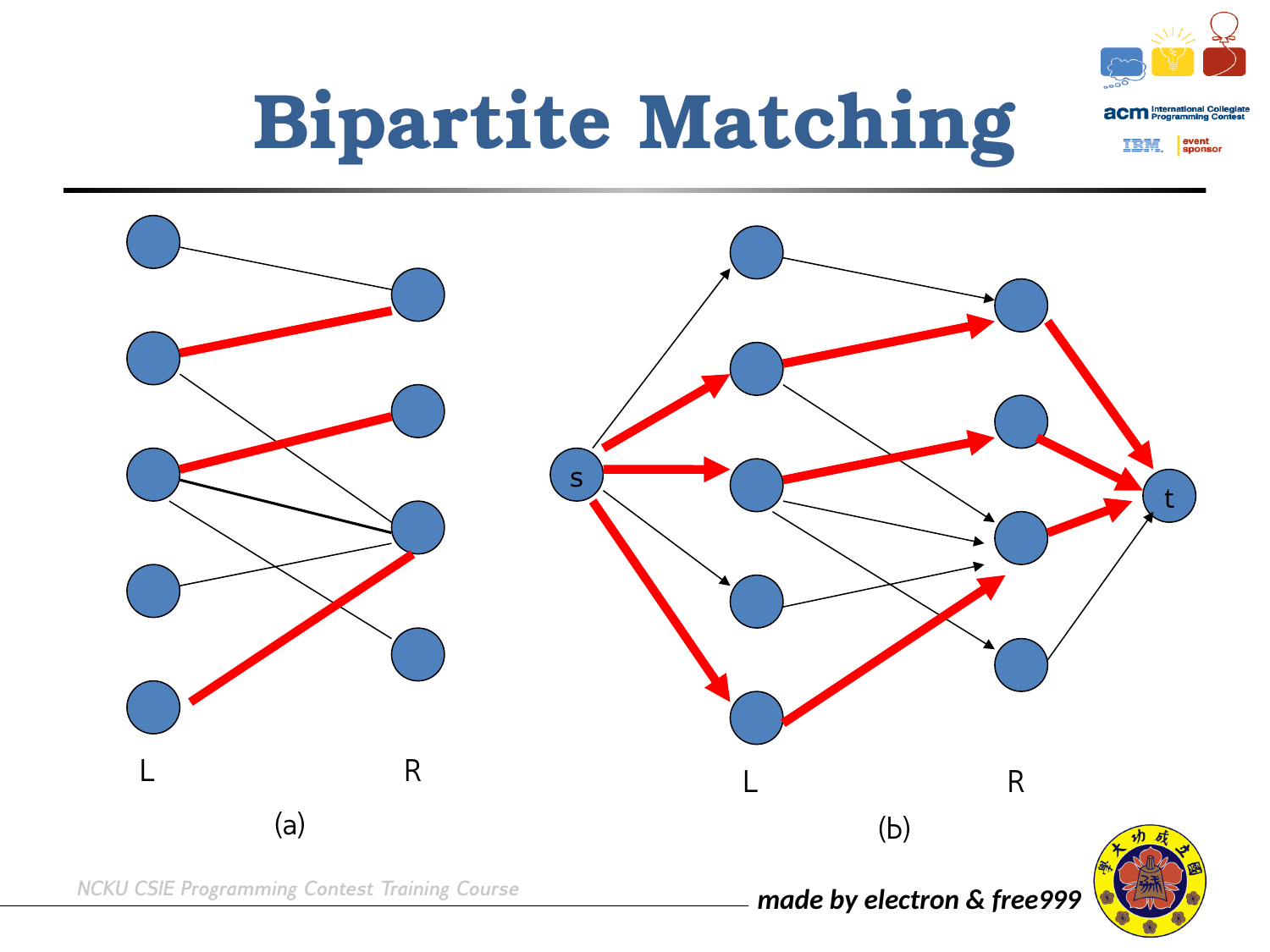

# Bipartite Matching

s

t

L
R
L
R
(a)
(b)
NCKU CSIE Programming Contest Training Course